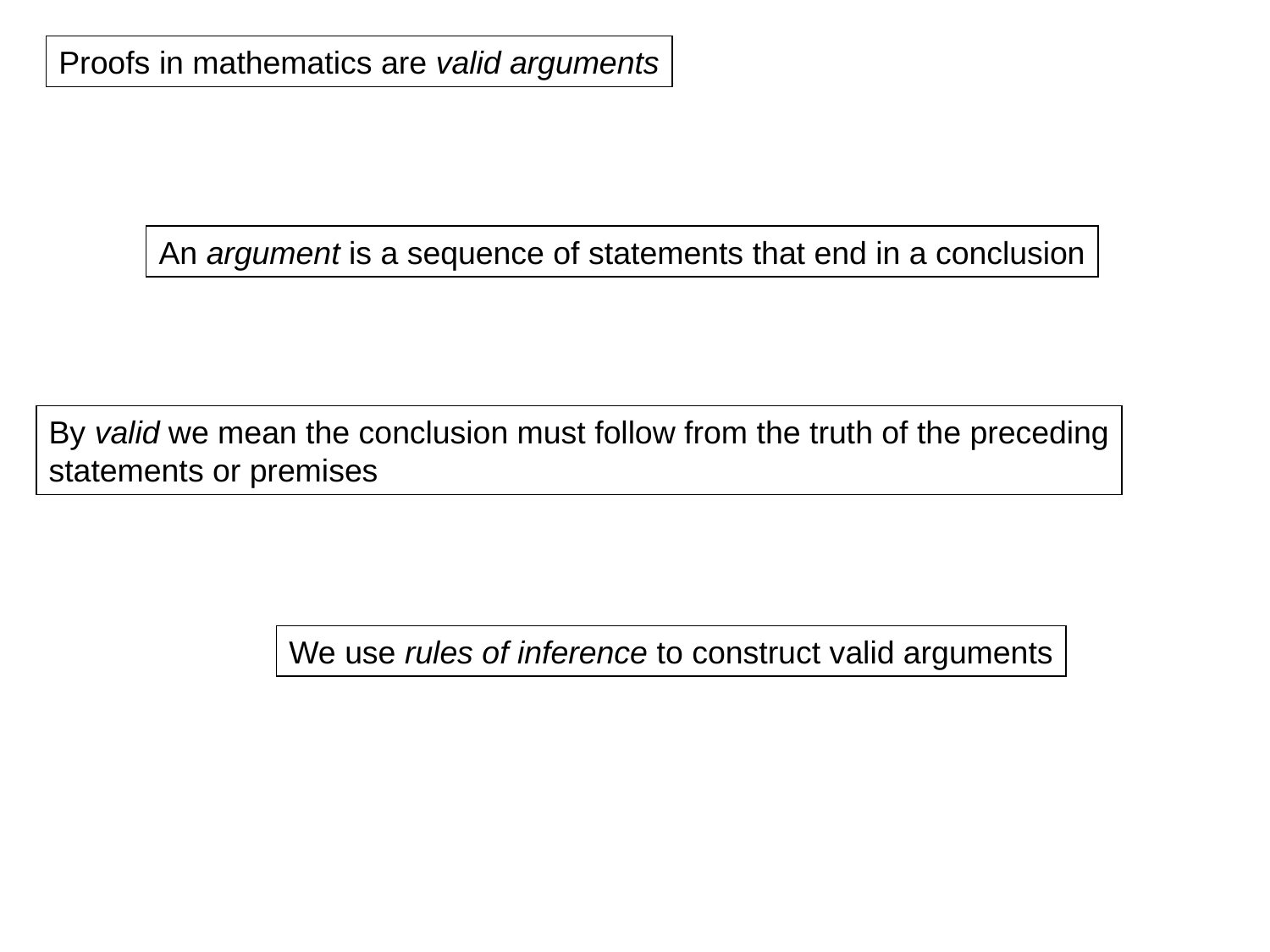

Proofs in mathematics are valid arguments
An argument is a sequence of statements that end in a conclusion
By valid we mean the conclusion must follow from the truth of the preceding
statements or premises
We use rules of inference to construct valid arguments